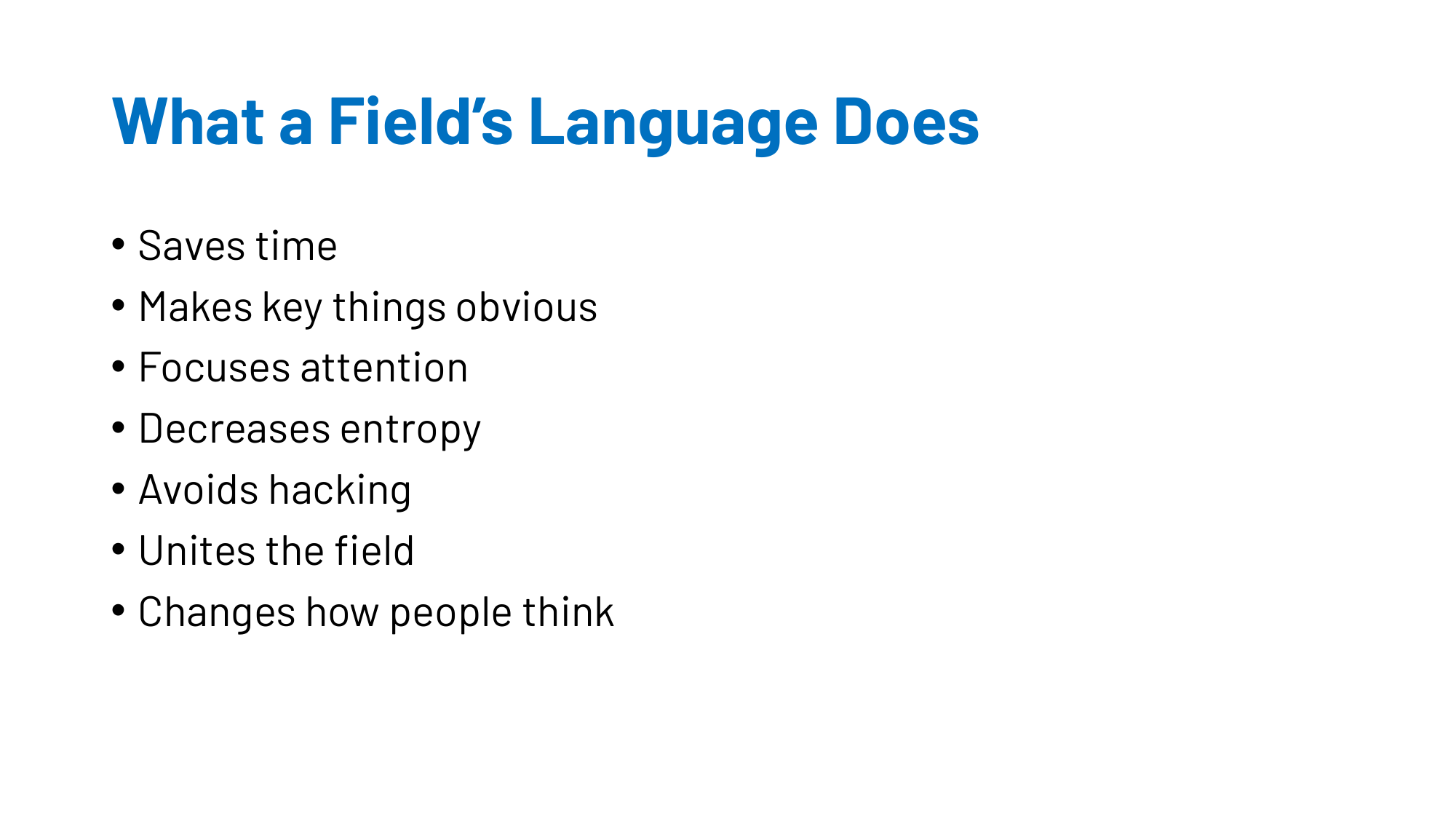

# What a Field’s Language Does
Saves time
Makes key things obvious
Focuses attention
Decreases entropy
Avoids hacking
Unites the field
Changes how people think